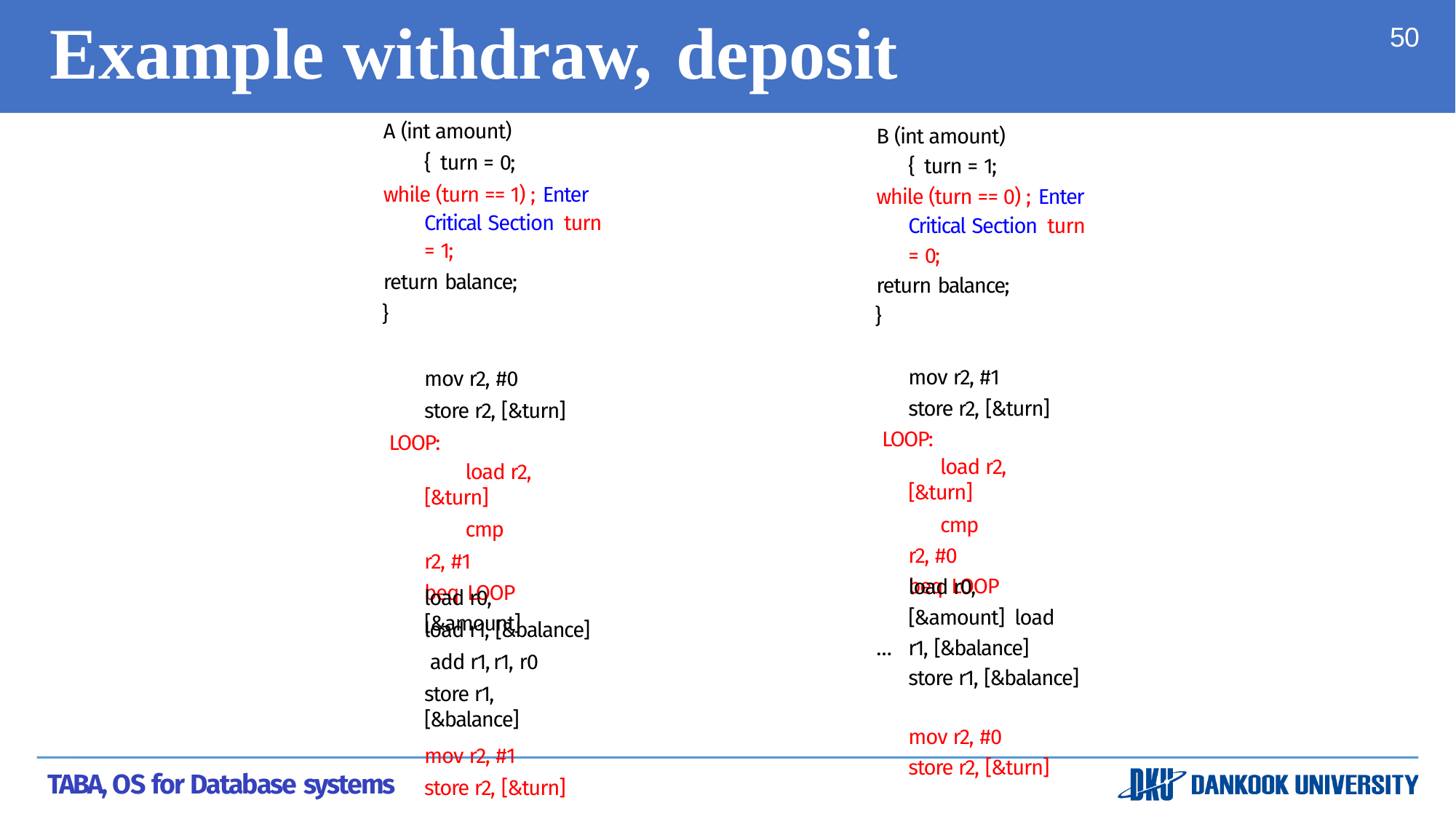

# Example withdraw,	deposit
50
A (int amount) {  turn = 0;
while (turn == 1) ;  Enter Critical Section  turn = 1;
return balance;
}
B (int amount) {  turn = 1;
while (turn == 0) ;  Enter Critical Section  turn = 0;
return balance;
}
mov r2, #0
store r2, [&turn]  LOOP:
load r2, [&turn]
cmp r2, #1  beq LOOP
mov r2, #1
store r2, [&turn]  LOOP:
load r2, [&turn]
cmp r2, #0  beq LOOP
load r0, [&amount]  load r1, [&balance]
load r0, [&amount]
load r1, [&balance]  add r1, r1, r0
store r1, [&balance]
…
store r1, [&balance]
mov r2, #0
store r2, [&turn]
mov r2, #1

TABA, OS for Database systems

store r2, [&turn]